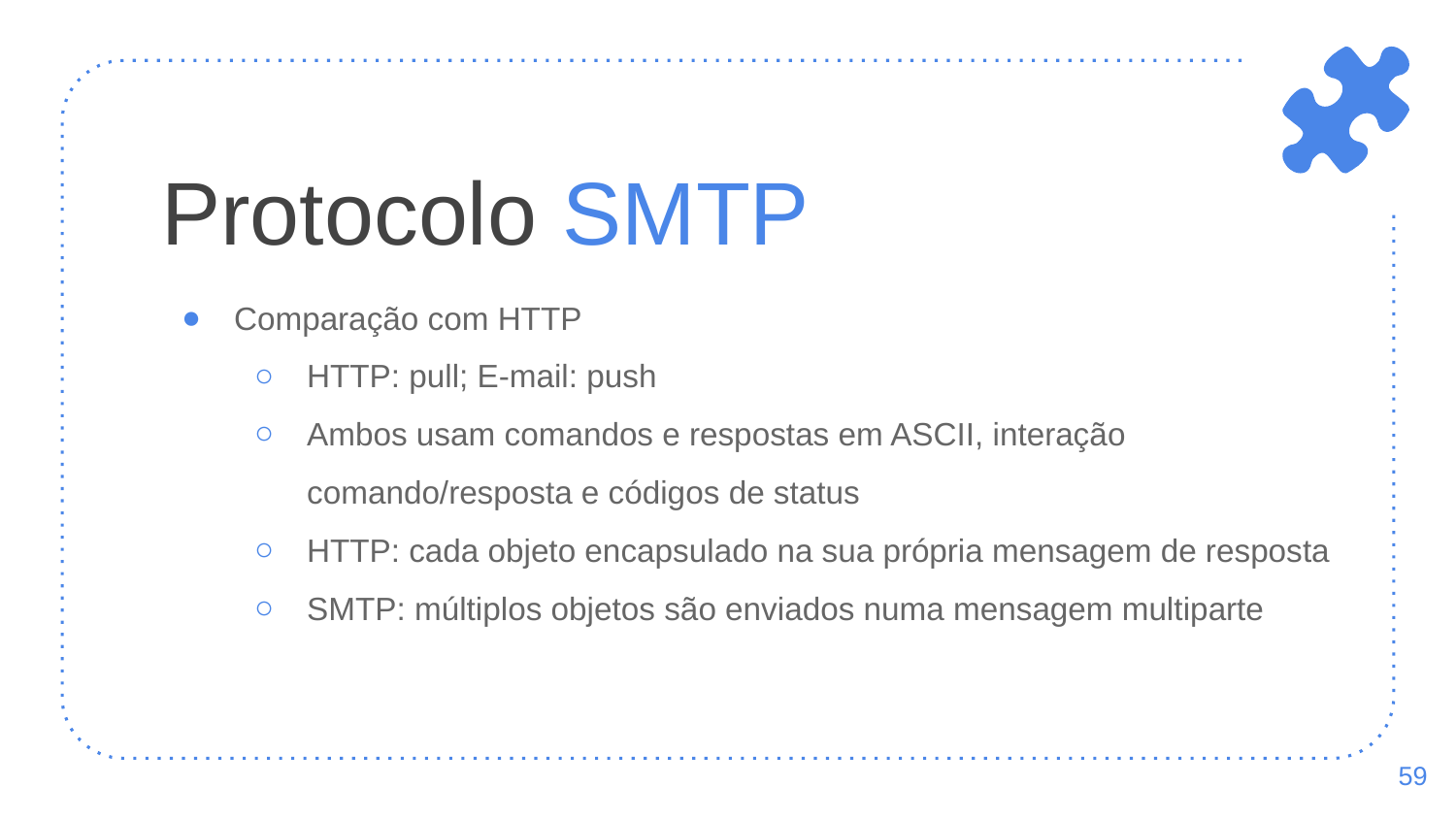

# Protocolo SMTP
Comparação com HTTP
HTTP: pull; E-mail: push
Ambos usam comandos e respostas em ASCII, interação comando/resposta e códigos de status
HTTP: cada objeto encapsulado na sua própria mensagem de resposta
SMTP: múltiplos objetos são enviados numa mensagem multiparte
59